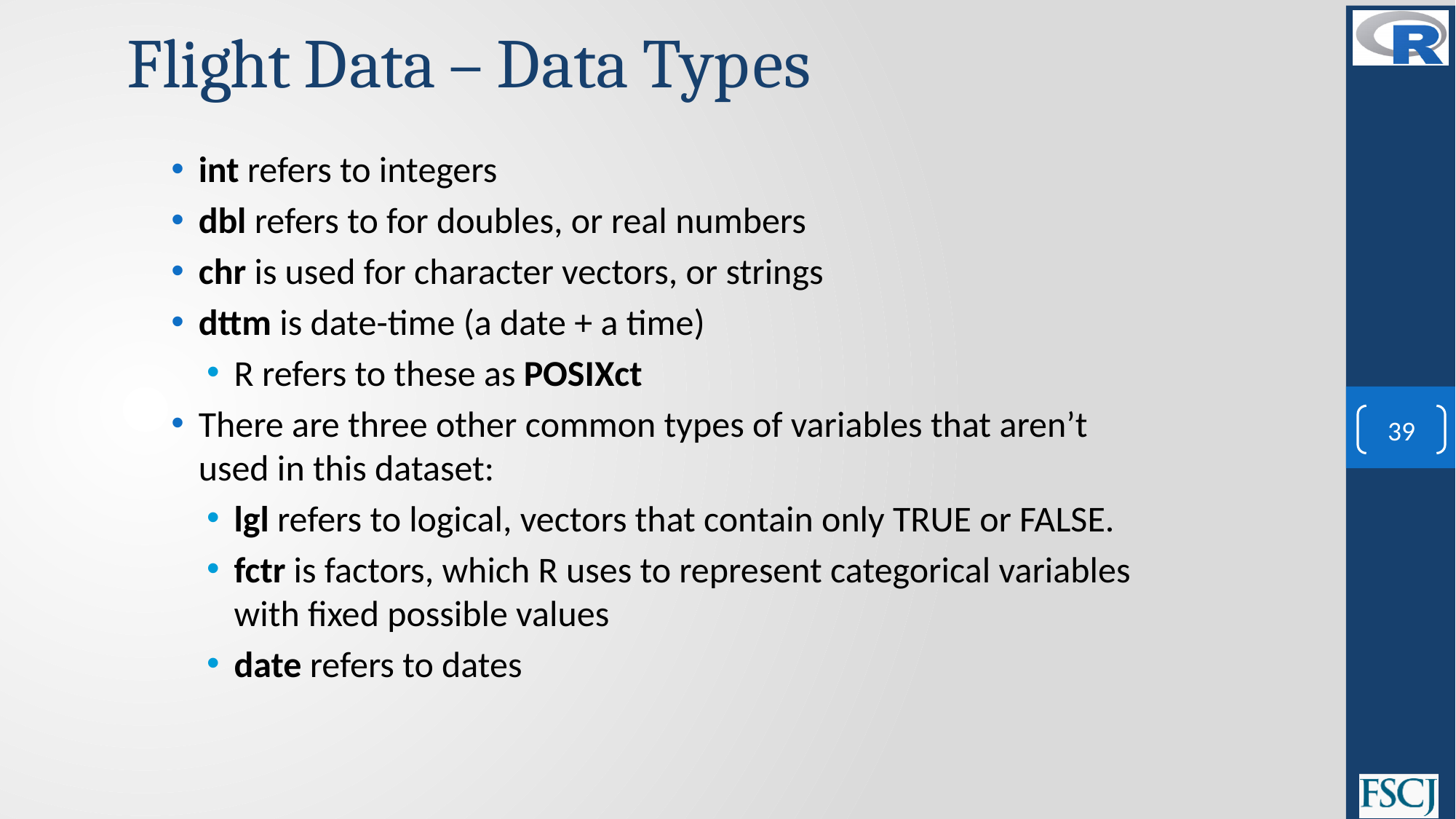

# Flight Data – Data Types
int refers to integers
dbl refers to for doubles, or real numbers
chr is used for character vectors, or strings
dttm is date-time (a date + a time)
R refers to these as POSIXct
There are three other common types of variables that aren’t used in this dataset:
lgl refers to logical, vectors that contain only TRUE or FALSE.
fctr is factors, which R uses to represent categorical variables with fixed possible values
date refers to dates
39